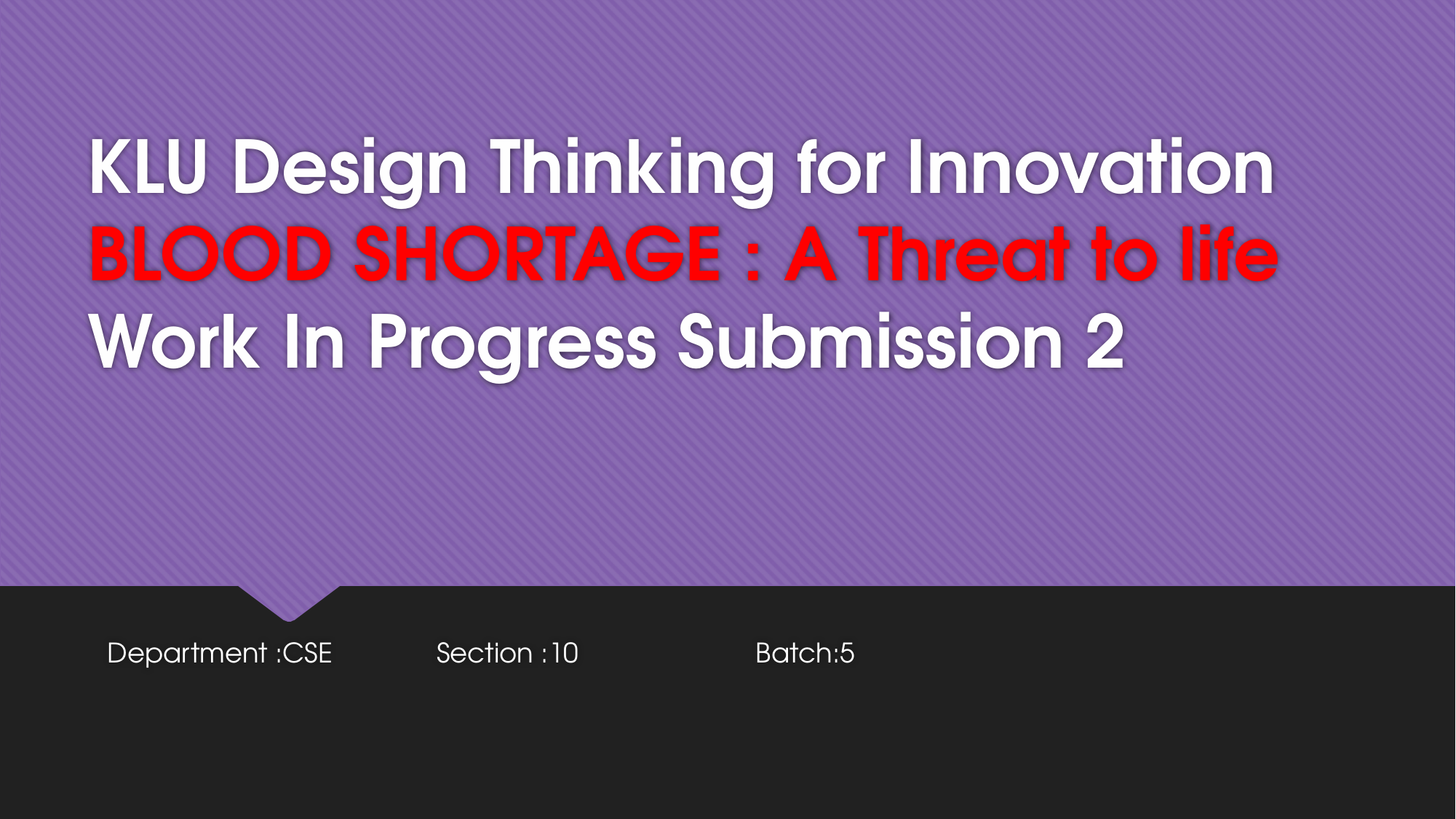

# KLU Design Thinking for Innovation BLOOD SHORTAGE : A Threat to life Work In Progress Submission 2
Department :CSE              Section :10        				Batch:5